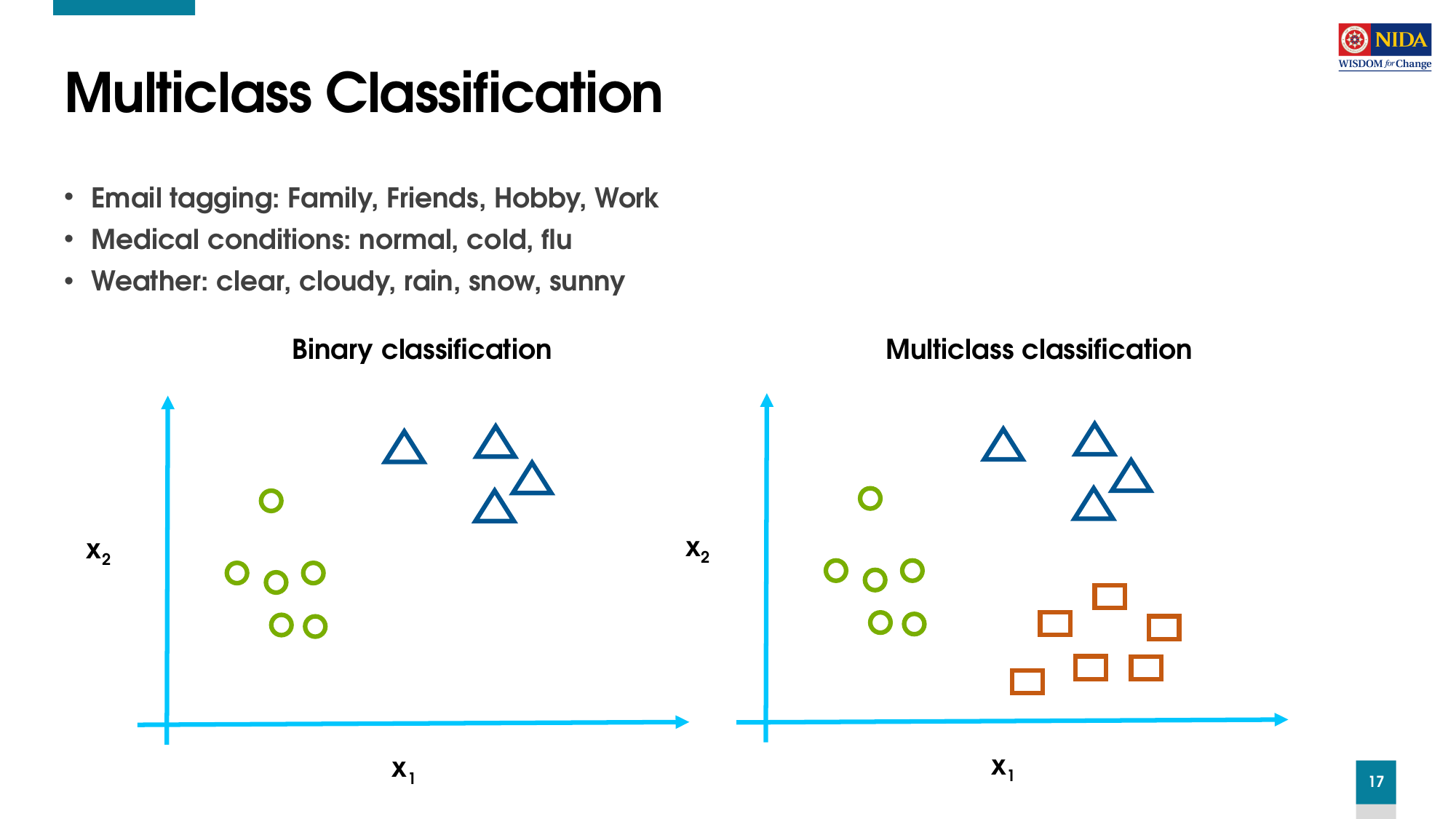

# Multiclass Classification
Email tagging: Family, Friends, Hobby, Work
Medical conditions: normal, cold, flu
Weather: clear, cloudy, rain, snow, sunny
Binary classification
Multiclass classification

x2
x2

x1
x1